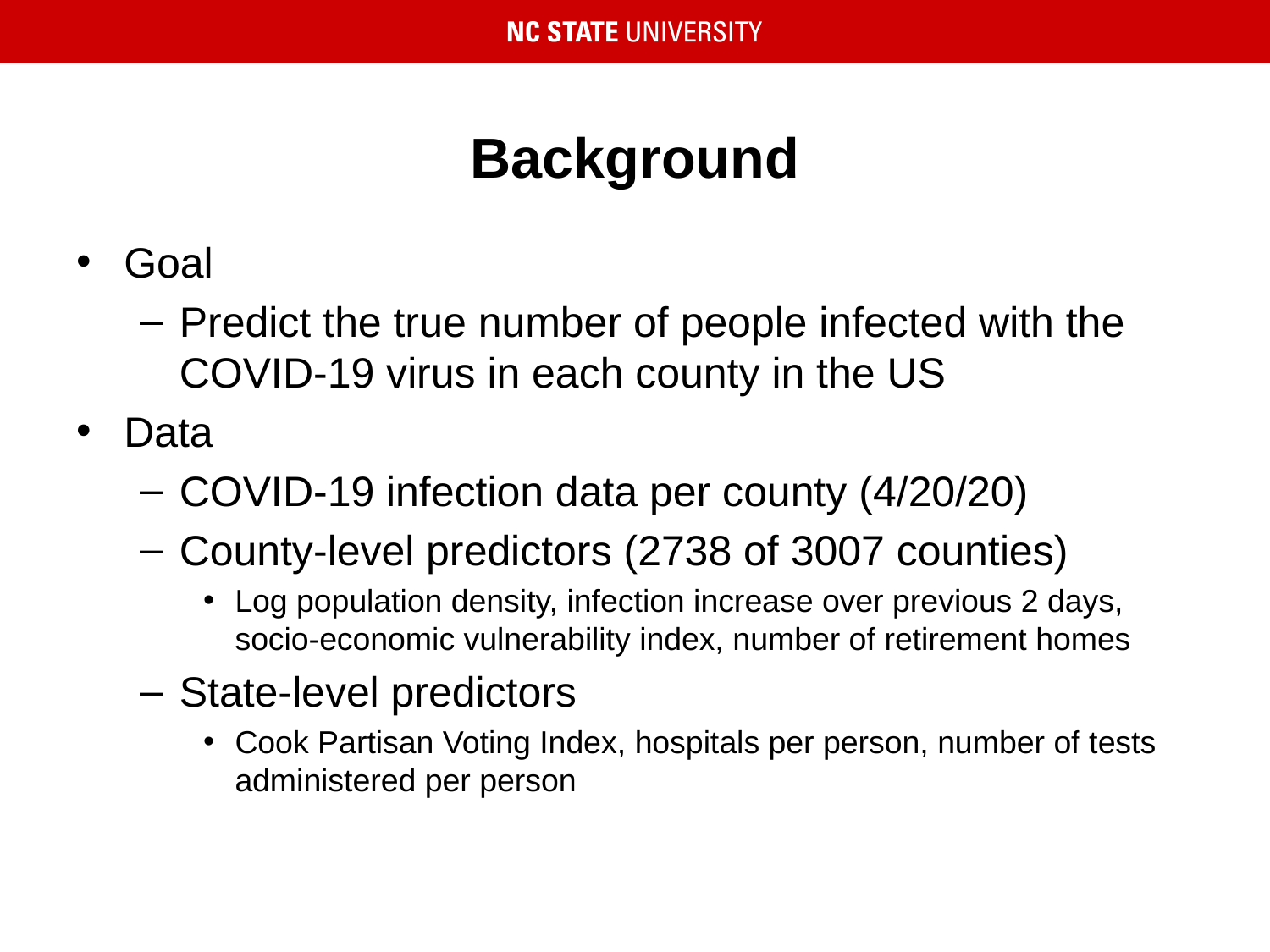

# Background
Goal
Predict the true number of people infected with the COVID-19 virus in each county in the US
Data
COVID-19 infection data per county (4/20/20)
County-level predictors (2738 of 3007 counties)
Log population density, infection increase over previous 2 days, socio-economic vulnerability index, number of retirement homes
State-level predictors
Cook Partisan Voting Index, hospitals per person, number of tests administered per person